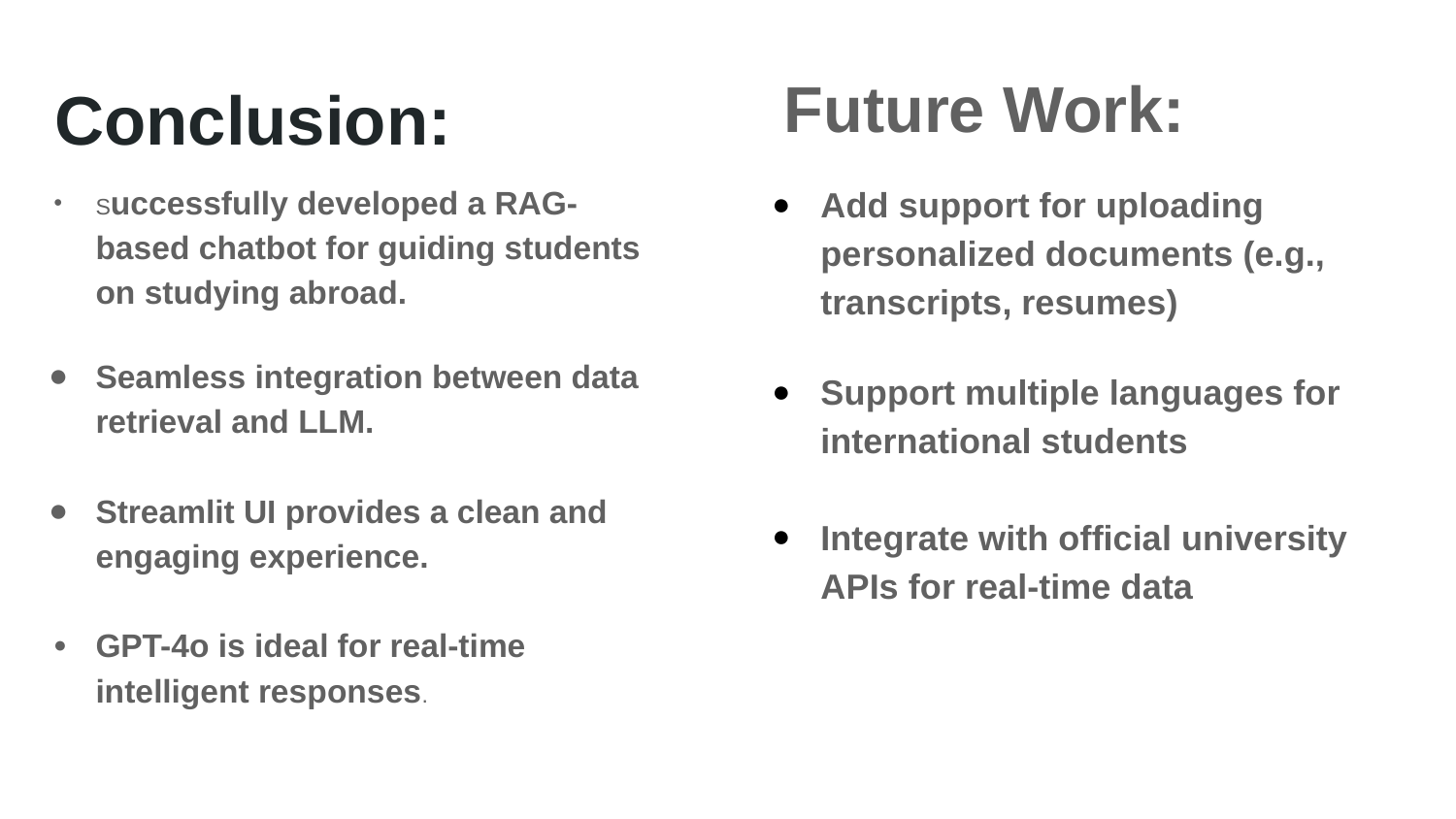

Future Work:
# Conclusion:
Successfully developed a RAG-based chatbot for guiding students on studying abroad.
Seamless integration between data retrieval and LLM.
Streamlit UI provides a clean and engaging experience.
GPT-4o is ideal for real-time intelligent responses.

Add support for uploading personalized documents (e.g., transcripts, resumes)
Support multiple languages for international students
Integrate with official university APIs for real-time data